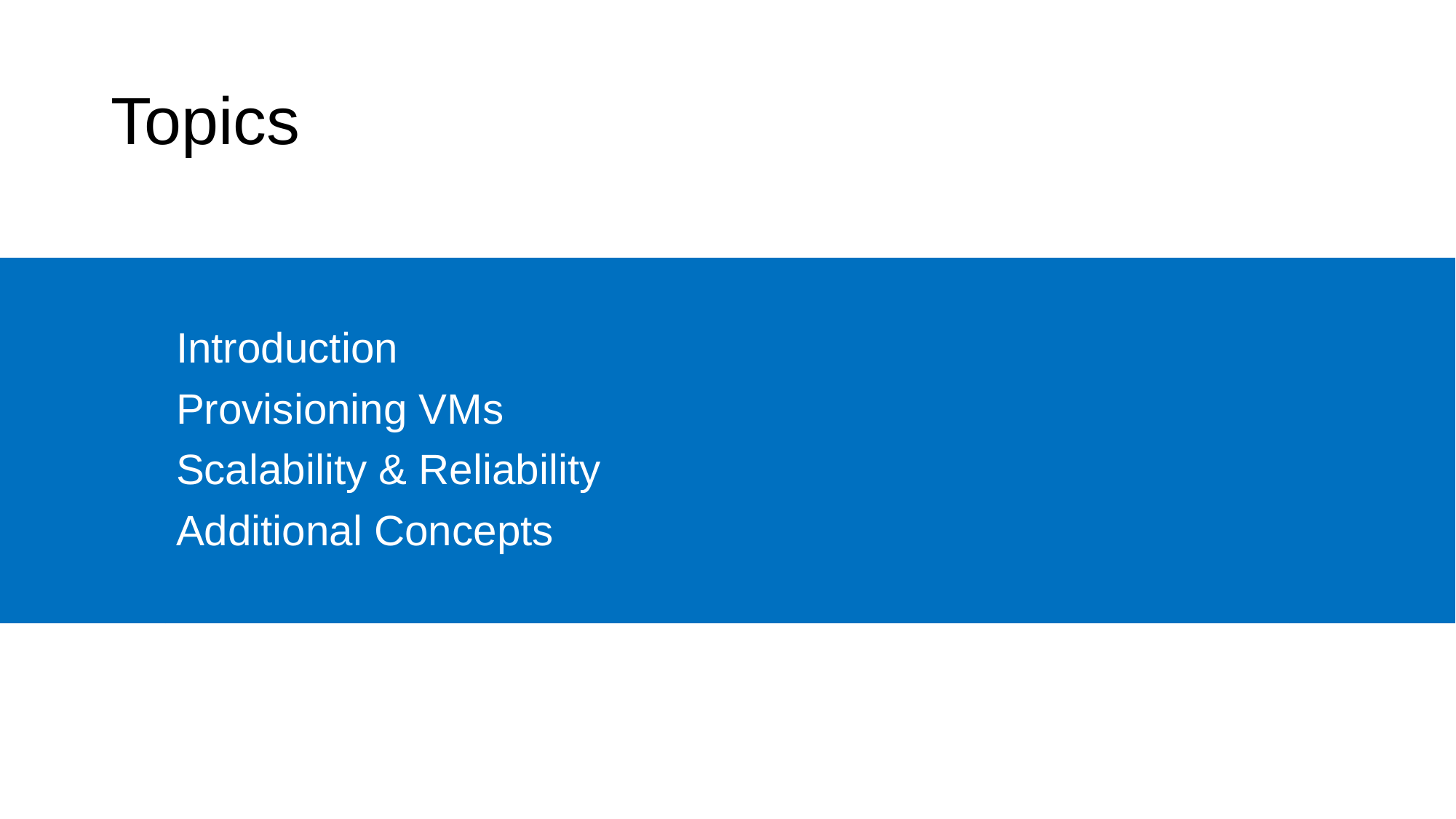

# Topics
Introduction
Provisioning VMs
Scalability & Reliability
Additional Concepts